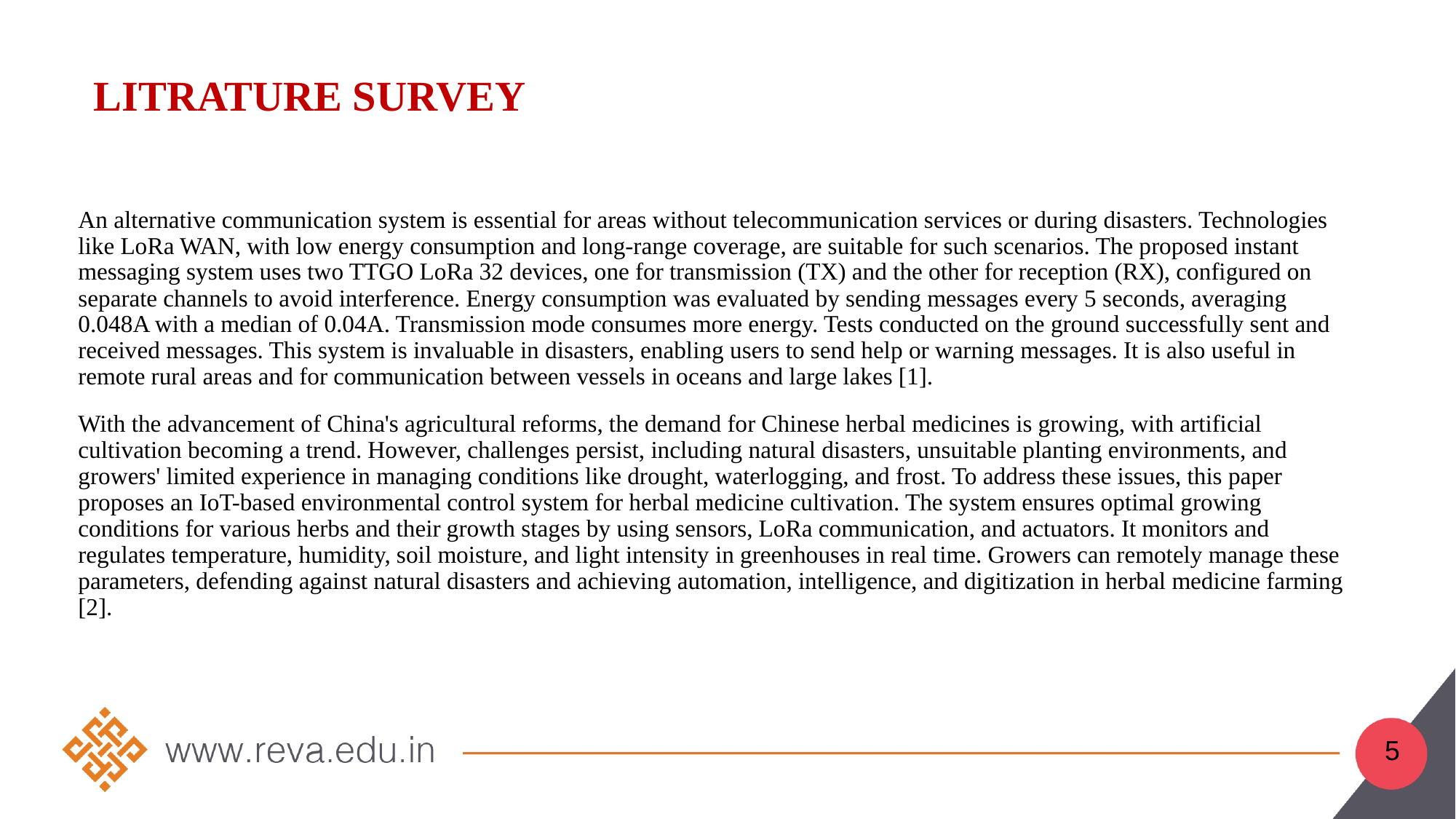

# LITRATURE SURVEY

An alternative communication system is essential for areas without telecommunication services or during disasters. Technologies like LoRa WAN, with low energy consumption and long-range coverage, are suitable for such scenarios. The proposed instant messaging system uses two TTGO LoRa 32 devices, one for transmission (TX) and the other for reception (RX), configured on separate channels to avoid interference. Energy consumption was evaluated by sending messages every 5 seconds, averaging 0.048A with a median of 0.04A. Transmission mode consumes more energy. Tests conducted on the ground successfully sent and received messages. This system is invaluable in disasters, enabling users to send help or warning messages. It is also useful in remote rural areas and for communication between vessels in oceans and large lakes [1].
With the advancement of China's agricultural reforms, the demand for Chinese herbal medicines is growing, with artificial cultivation becoming a trend. However, challenges persist, including natural disasters, unsuitable planting environments, and growers' limited experience in managing conditions like drought, waterlogging, and frost. To address these issues, this paper proposes an IoT-based environmental control system for herbal medicine cultivation. The system ensures optimal growing conditions for various herbs and their growth stages by using sensors, LoRa communication, and actuators. It monitors and regulates temperature, humidity, soil moisture, and light intensity in greenhouses in real time. Growers can remotely manage these parameters, defending against natural disasters and achieving automation, intelligence, and digitization in herbal medicine farming [2].
5